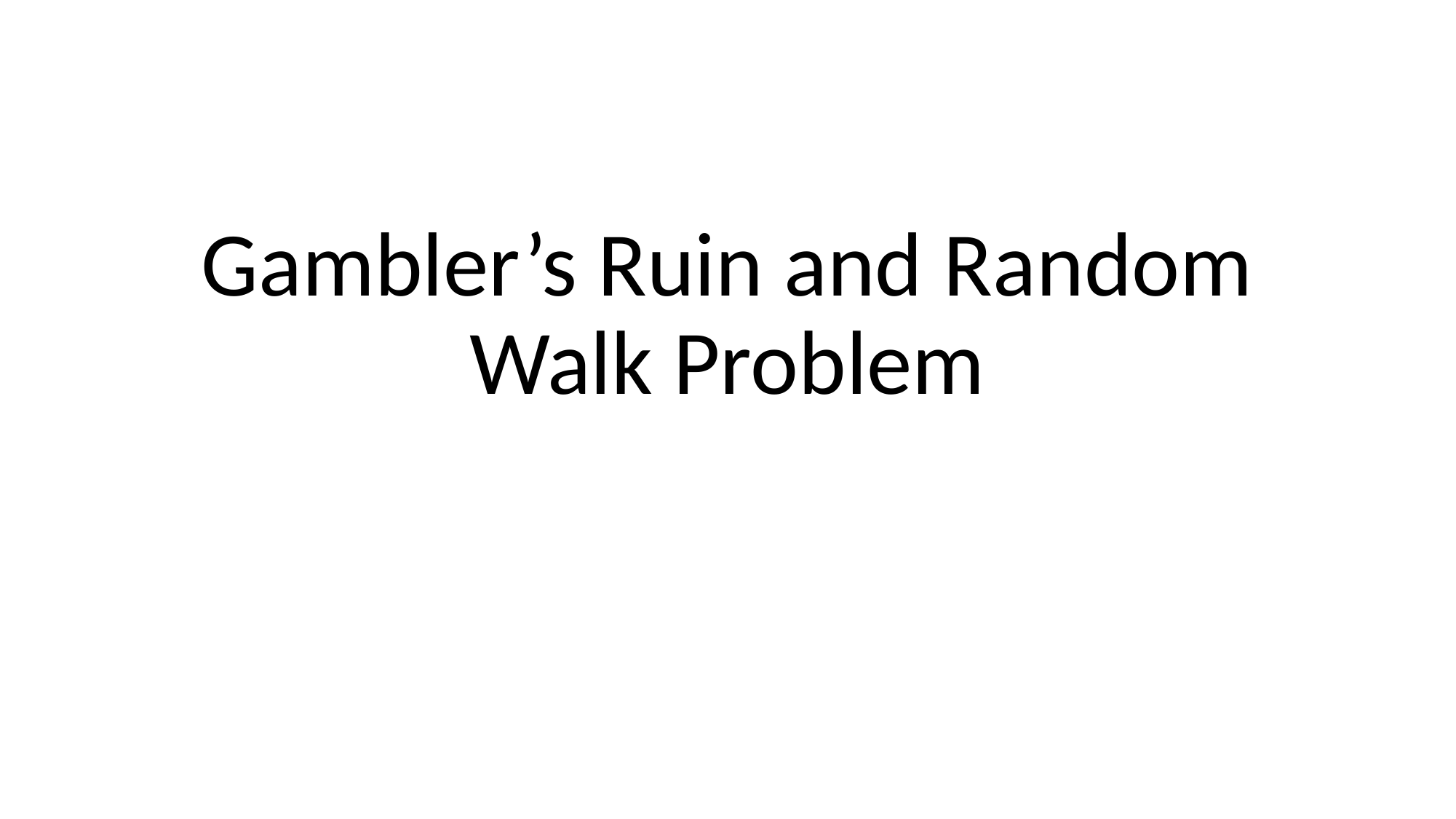

# Gambler’s Ruin and Random Walk Problem